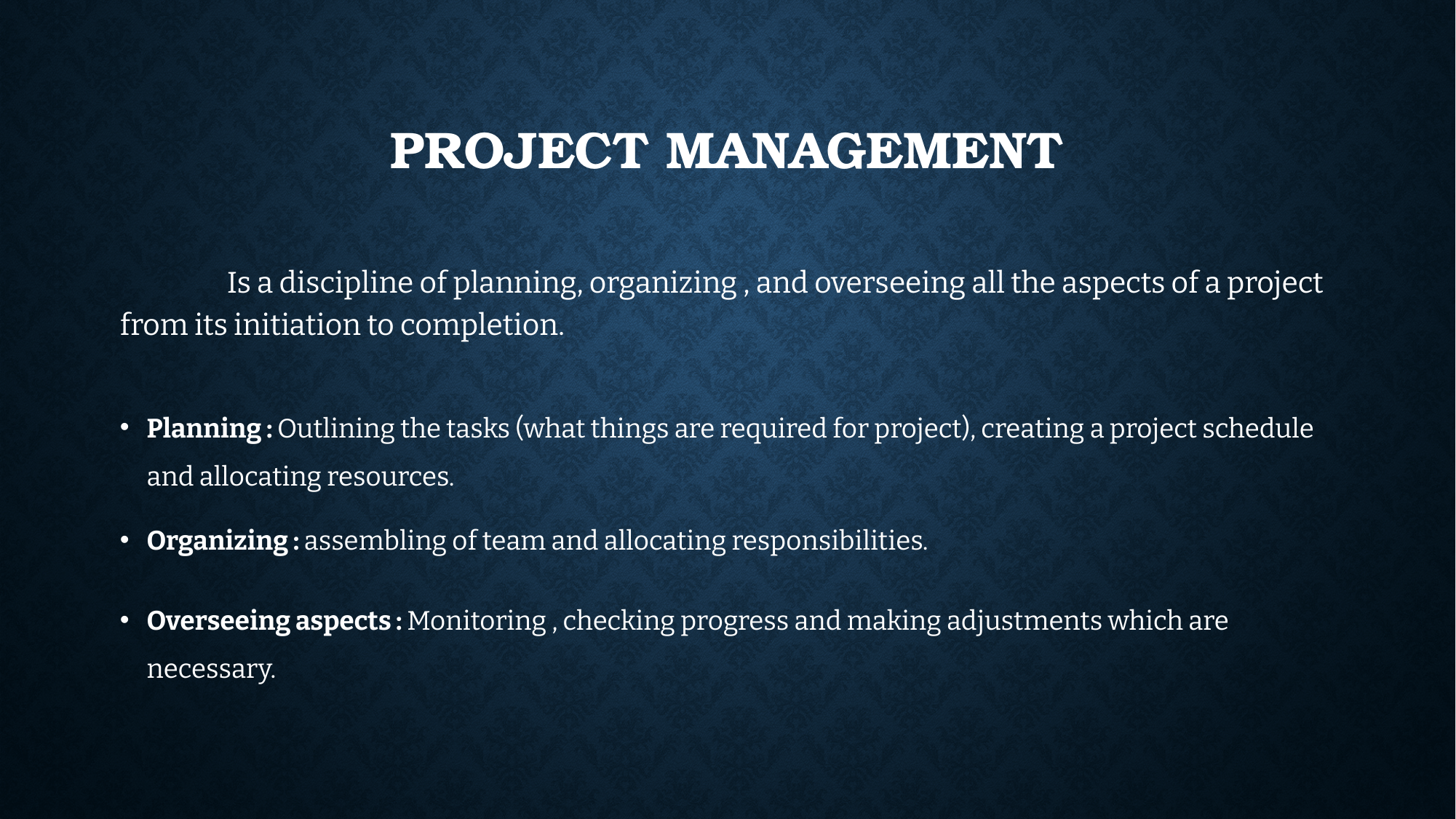

# Project management
	Is a discipline of planning, organizing , and overseeing all the aspects of a project from its initiation to completion.

Planning : Outlining the tasks (what things are required for project), creating a project schedule and allocating resources.

Organizing : assembling of team and allocating responsibilities.

Overseeing aspects : Monitoring , checking progress and making adjustments which are necessary.